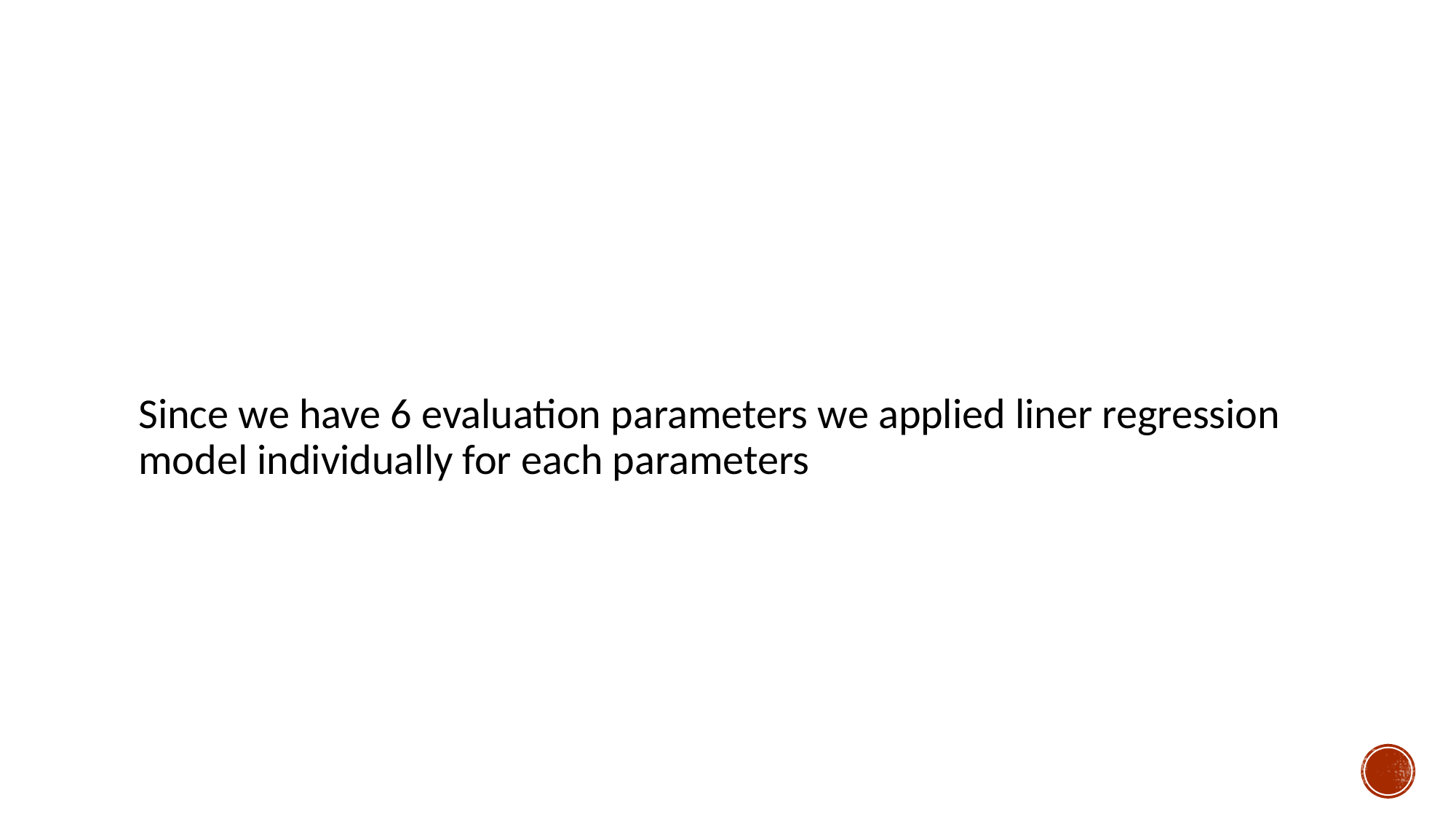

Since we have 6 evaluation parameters we applied liner regression model individually for each parameters